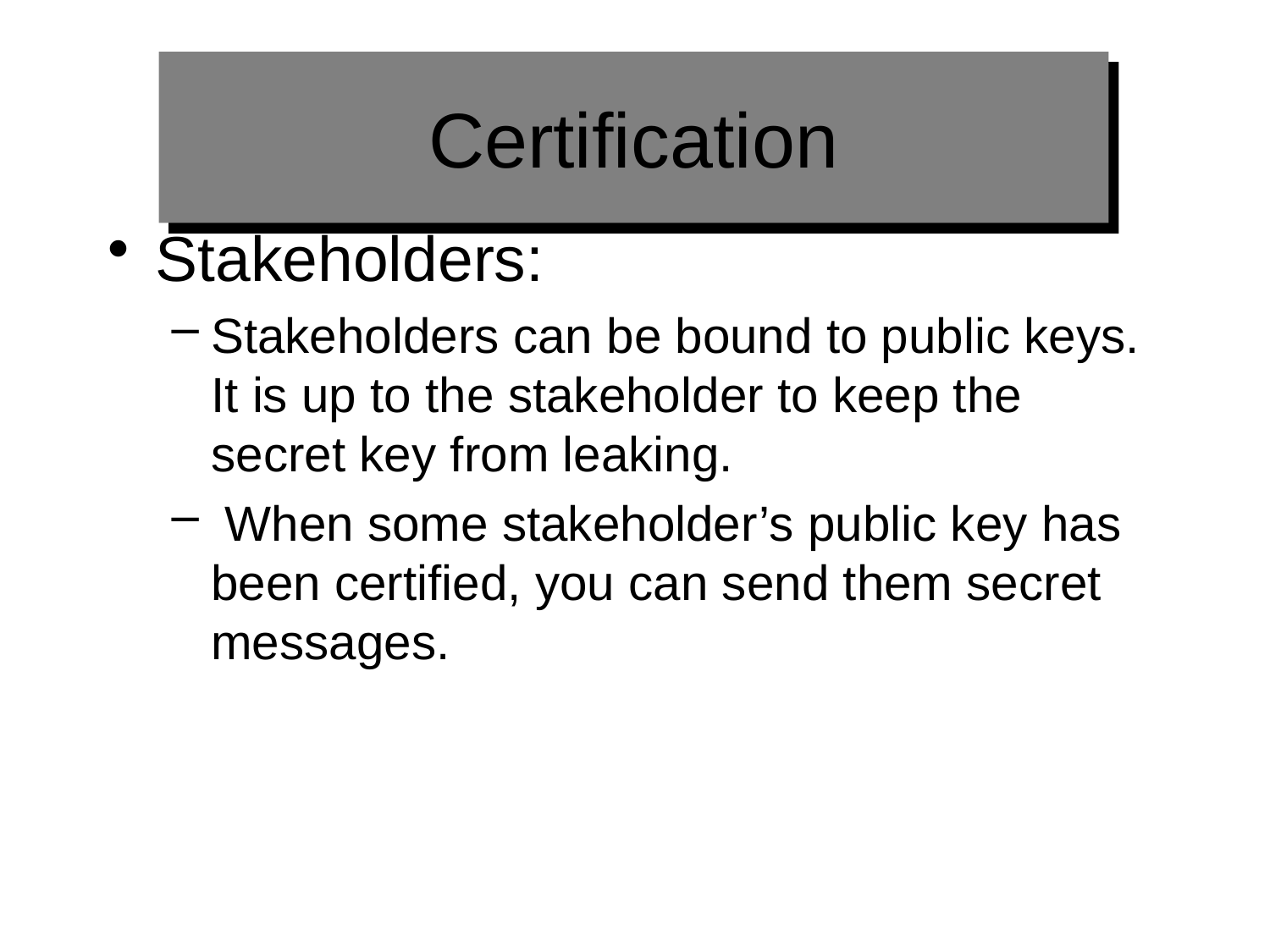

# Certification
Stakeholders:
Stakeholders can be bound to public keys. It is up to the stakeholder to keep the secret key from leaking.
 When some stakeholder’s public key has been certified, you can send them secret messages.